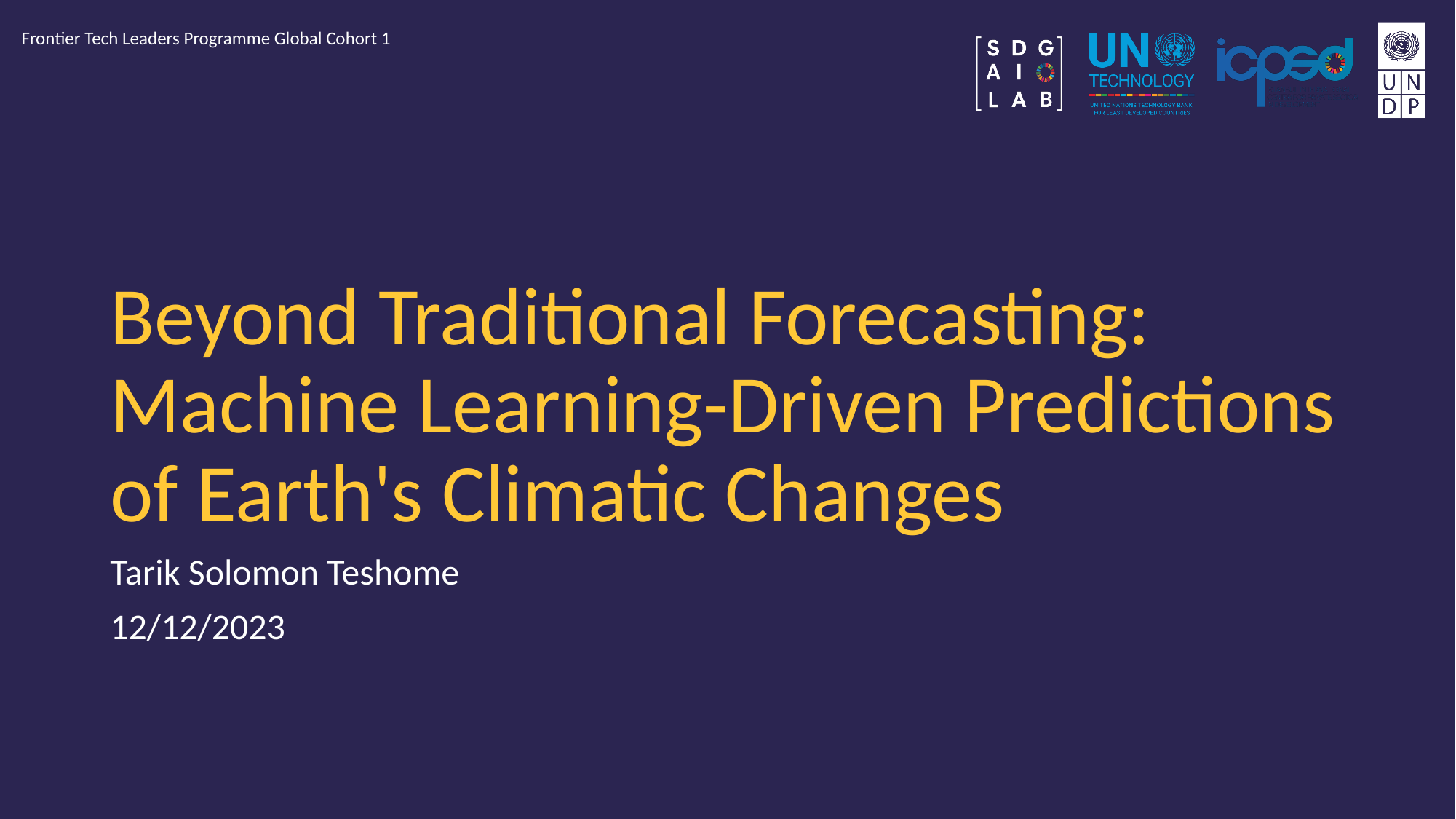

Frontier Tech Leaders Programme Global Cohort 1
# Beyond Traditional Forecasting: Machine Learning-Driven Predictions of Earth's Climatic Changes
Tarik Solomon Teshome
12/12/2023